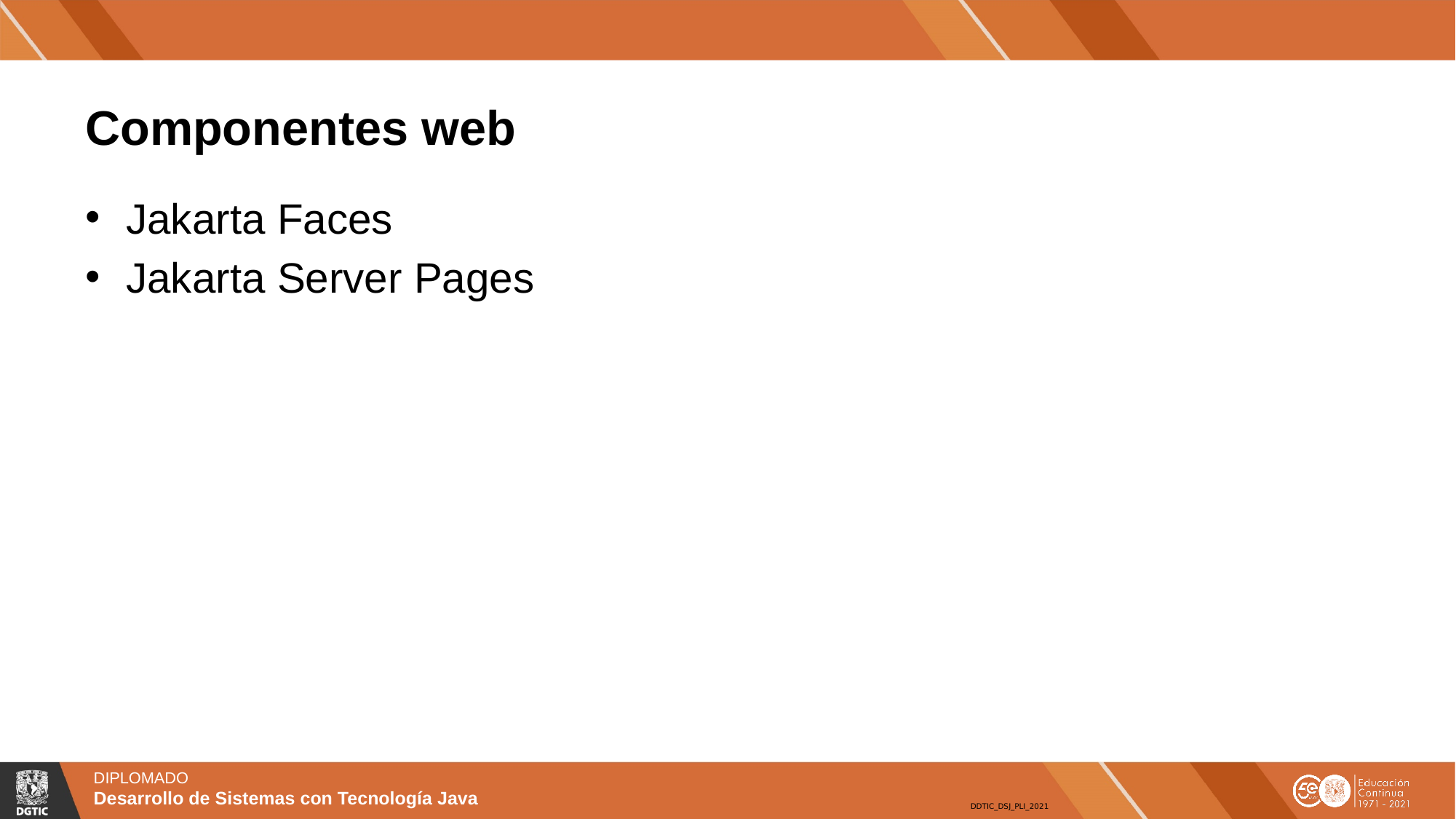

# Componentes web
Jakarta Faces
Jakarta Server Pages